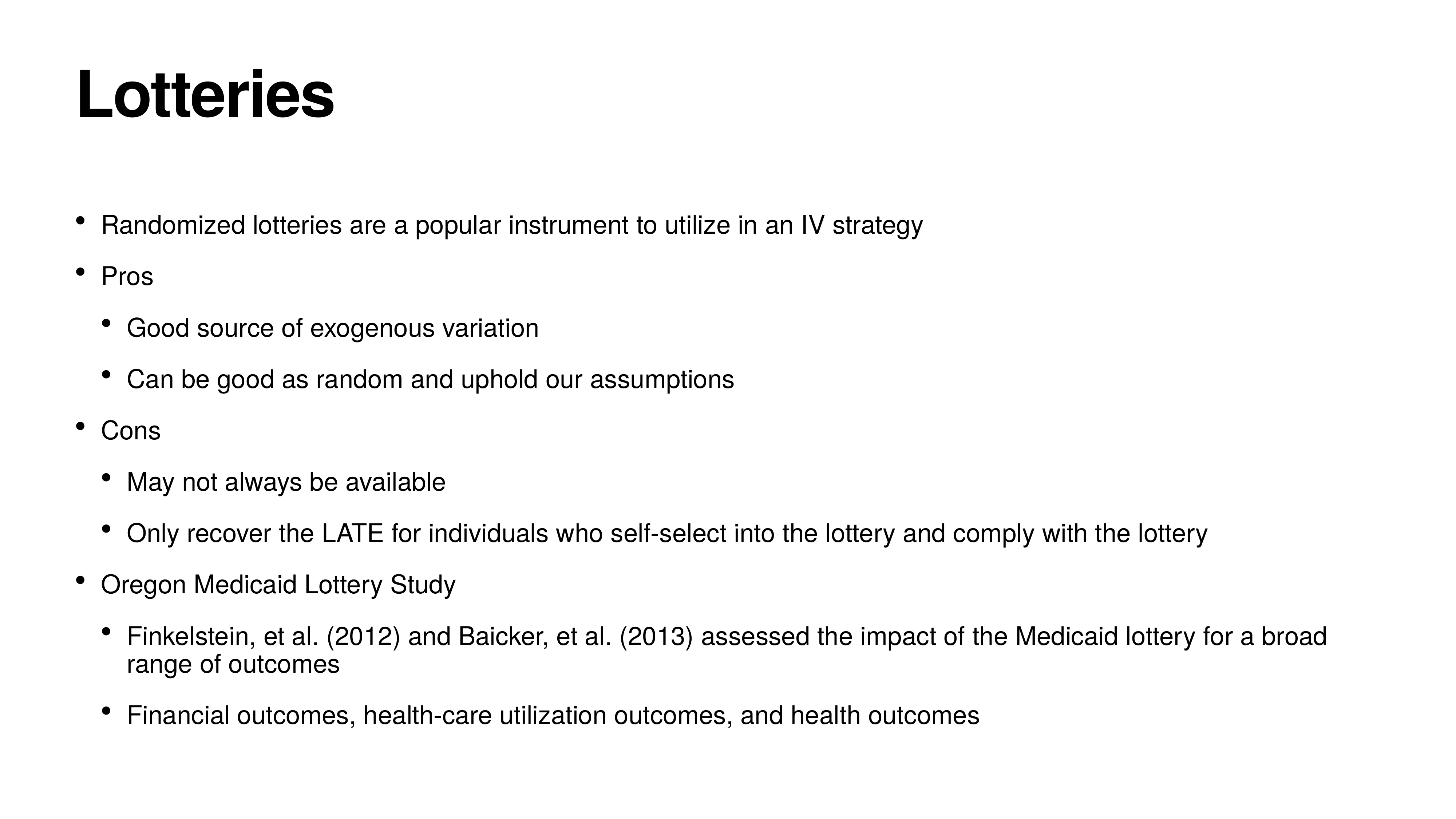

# Lotteries
Randomized lotteries are a popular instrument to utilize in an IV strategy
Pros
Good source of exogenous variation
Can be good as random and uphold our assumptions
Cons
May not always be available
Only recover the LATE for individuals who self-select into the lottery and comply with the lottery
Oregon Medicaid Lottery Study
Finkelstein, et al. (2012) and Baicker, et al. (2013) assessed the impact of the Medicaid lottery for a broad range of outcomes
Financial outcomes, health-care utilization outcomes, and health outcomes